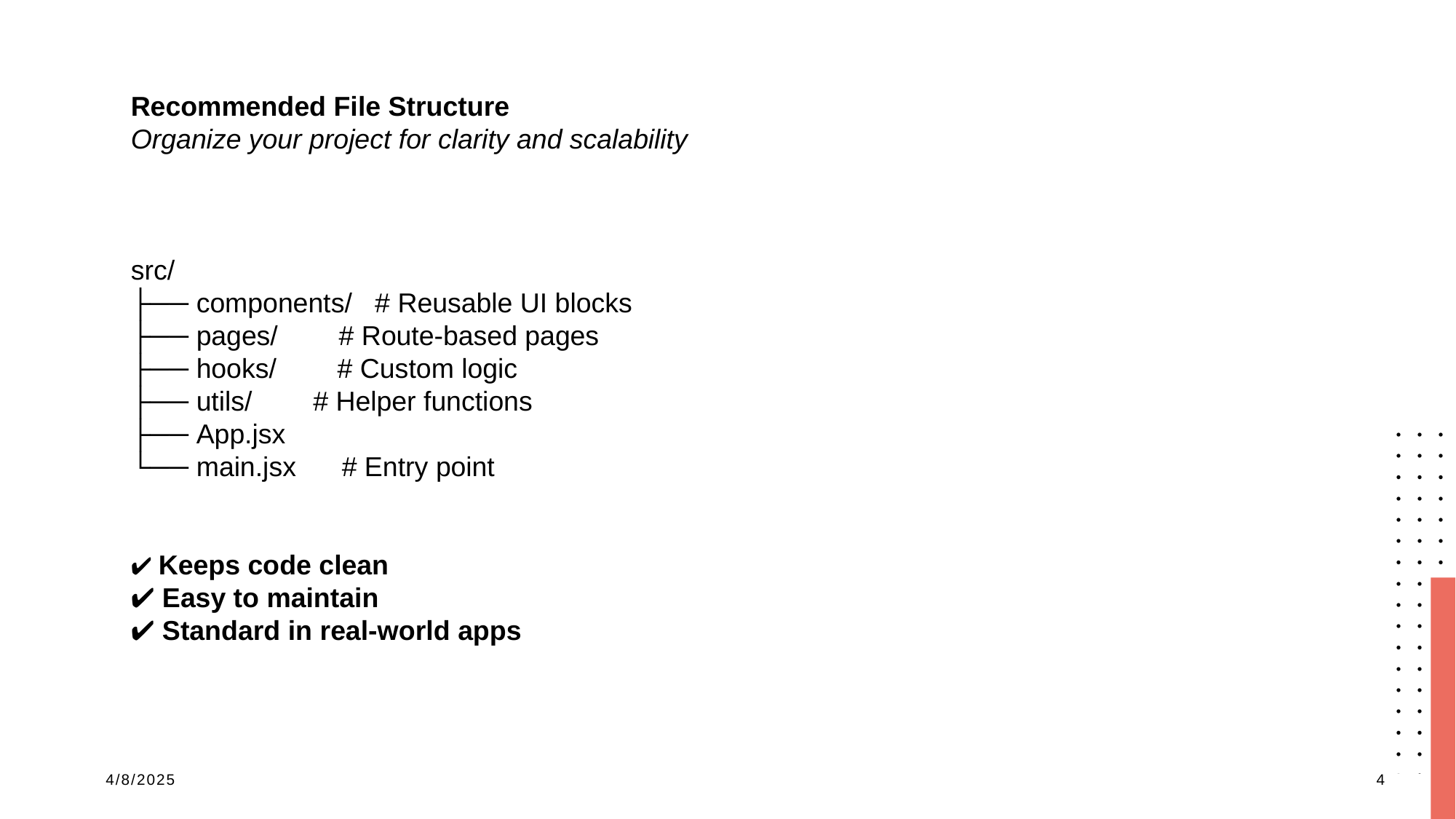

Recommended File Structure
Organize your project for clarity and scalability

src/
├── components/   # Reusable UI blocks
├── pages/        # Route-based pages
├── hooks/        # Custom logic
├── utils/        # Helper functions
├── App.jsx
└── main.jsx      # Entry point

✔ Keeps code clean
✔ Easy to maintain
✔ Standard in real-world apps

4/8/2025

4